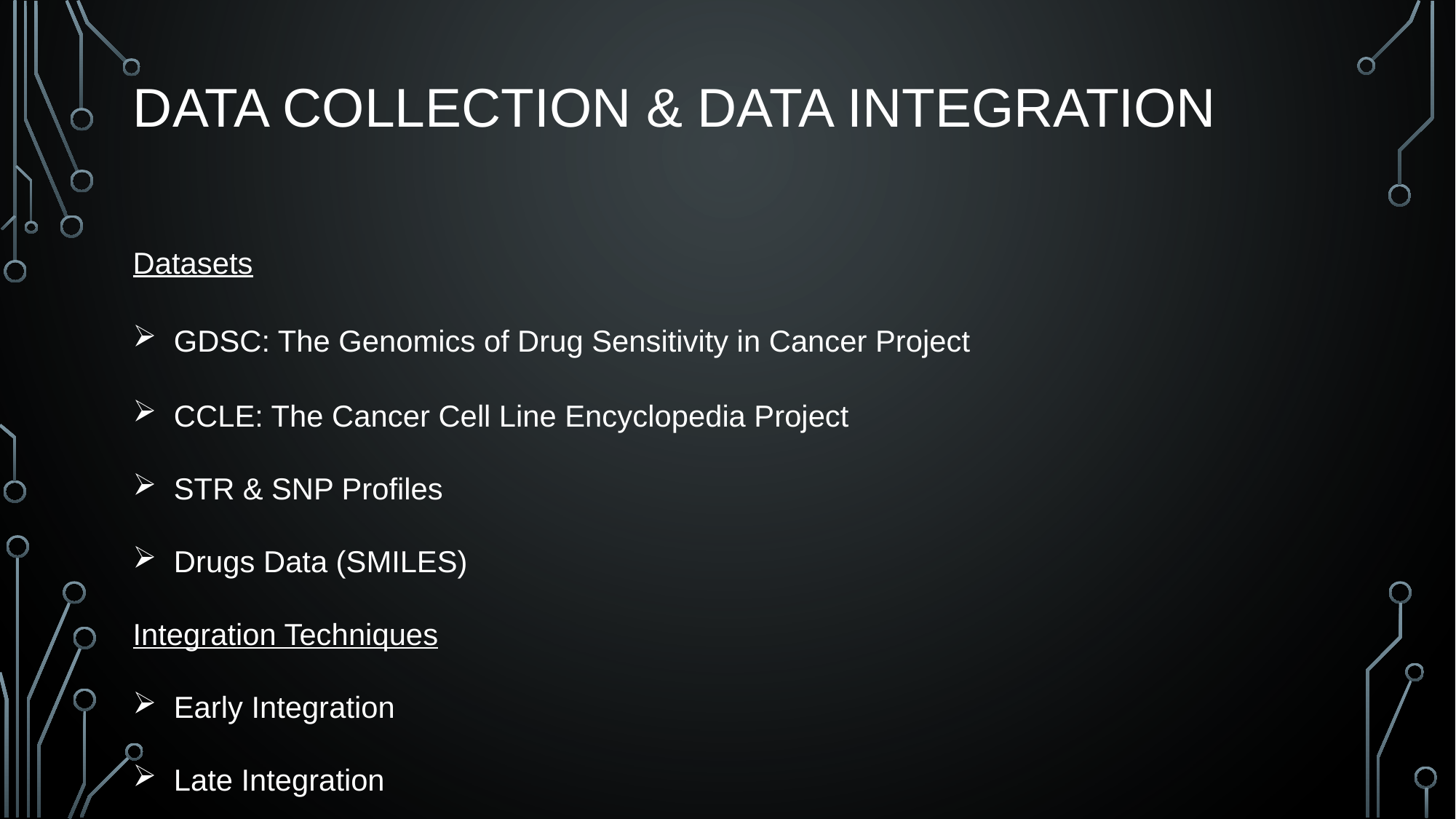

Data Collection & Data Integration
Datasets

GDSC: The Genomics of Drug Sensitivity in Cancer Project

CCLE: The Cancer Cell Line Encyclopedia Project

STR & SNP Profiles

Drugs Data (SMILES)

Integration Techniques

Early Integration

Late Integration